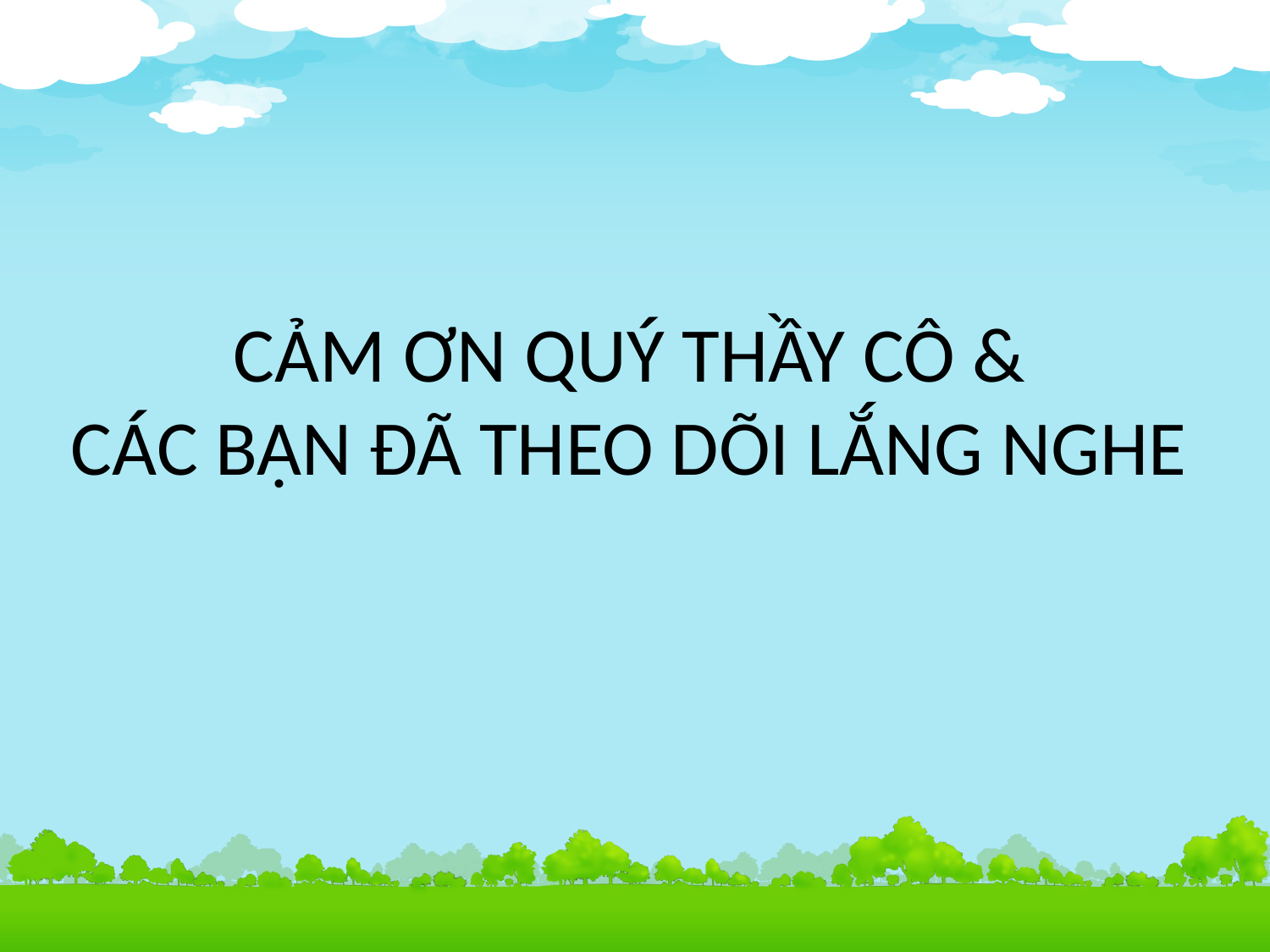

# CẢM ƠN QUÝ THẦY CÔ & CÁC BẠN ĐÃ THEO DÕI LẮNG NGHE